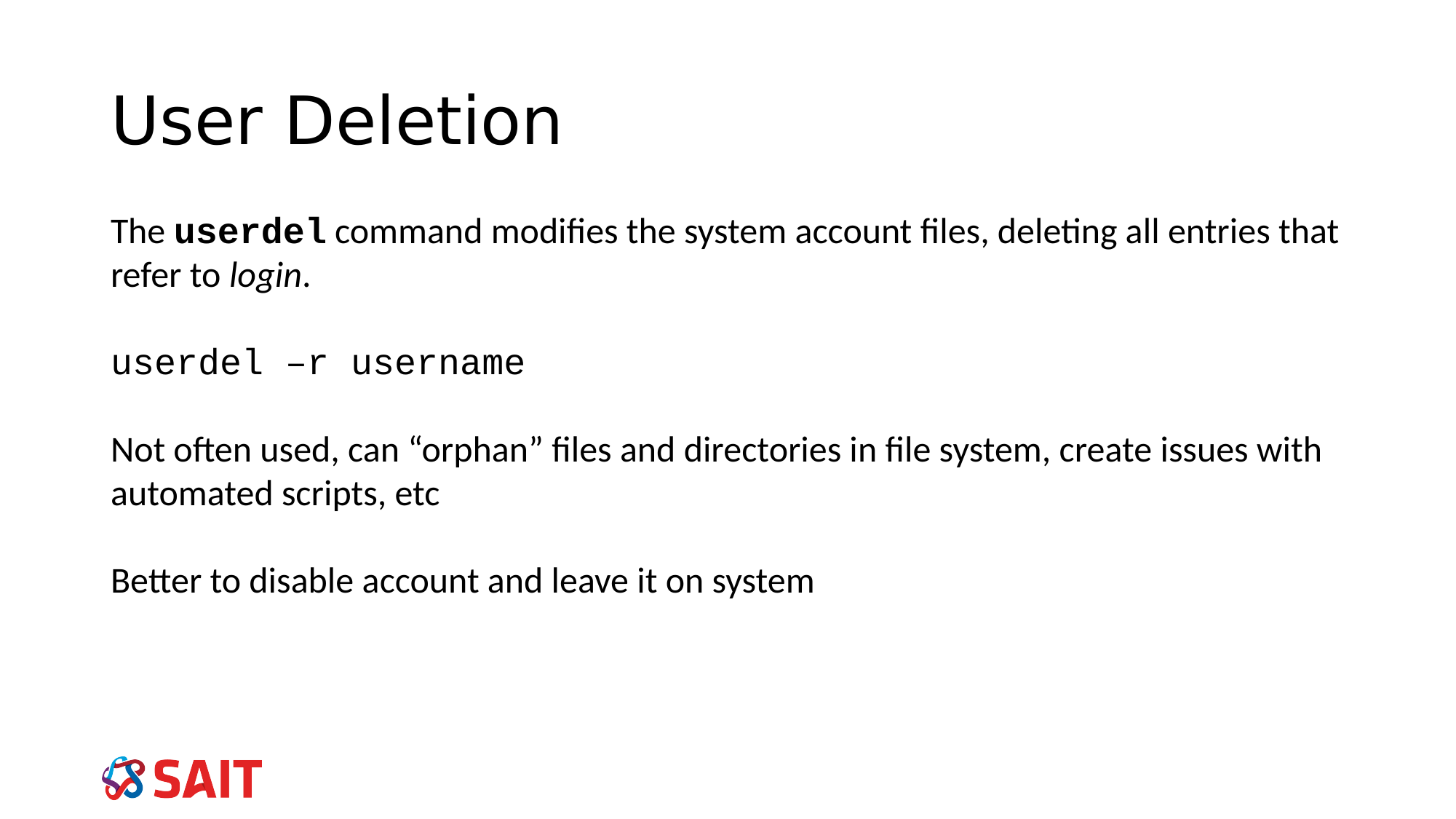

# User Deletion
The userdel command modifies the system account files, deleting all entries that refer to login.

userdel –r username

Not often used, can “orphan” files and directories in file system, create issues with automated scripts, etc

Better to disable account and leave it on system